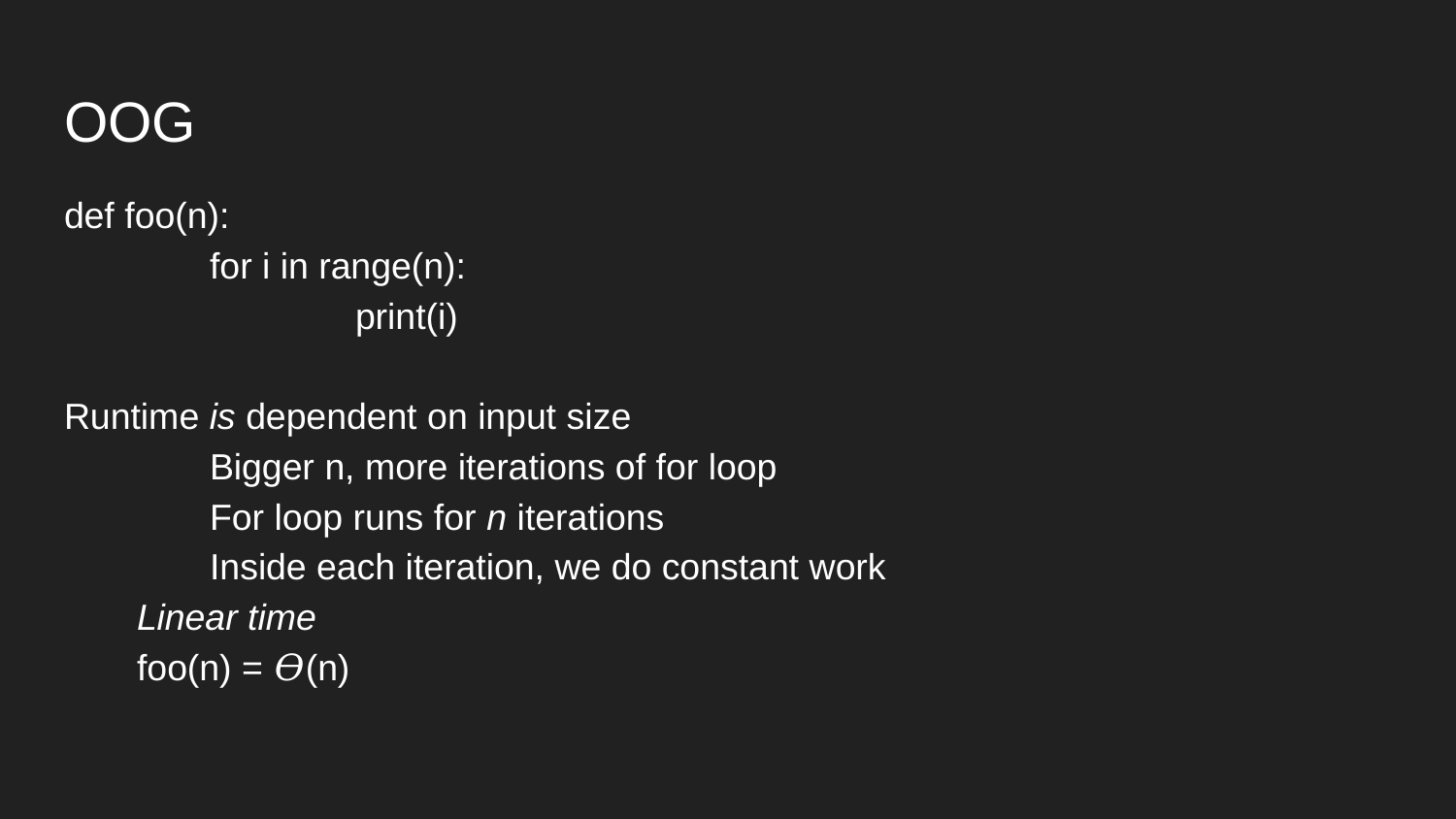

# OOG
def foo(n):
	for i in range(n):
		print(i)

Runtime is dependent on input size
	Bigger n, more iterations of for loop
	For loop runs for n iterations
	Inside each iteration, we do constant work
Linear time
foo(n) = 𝛳(n)